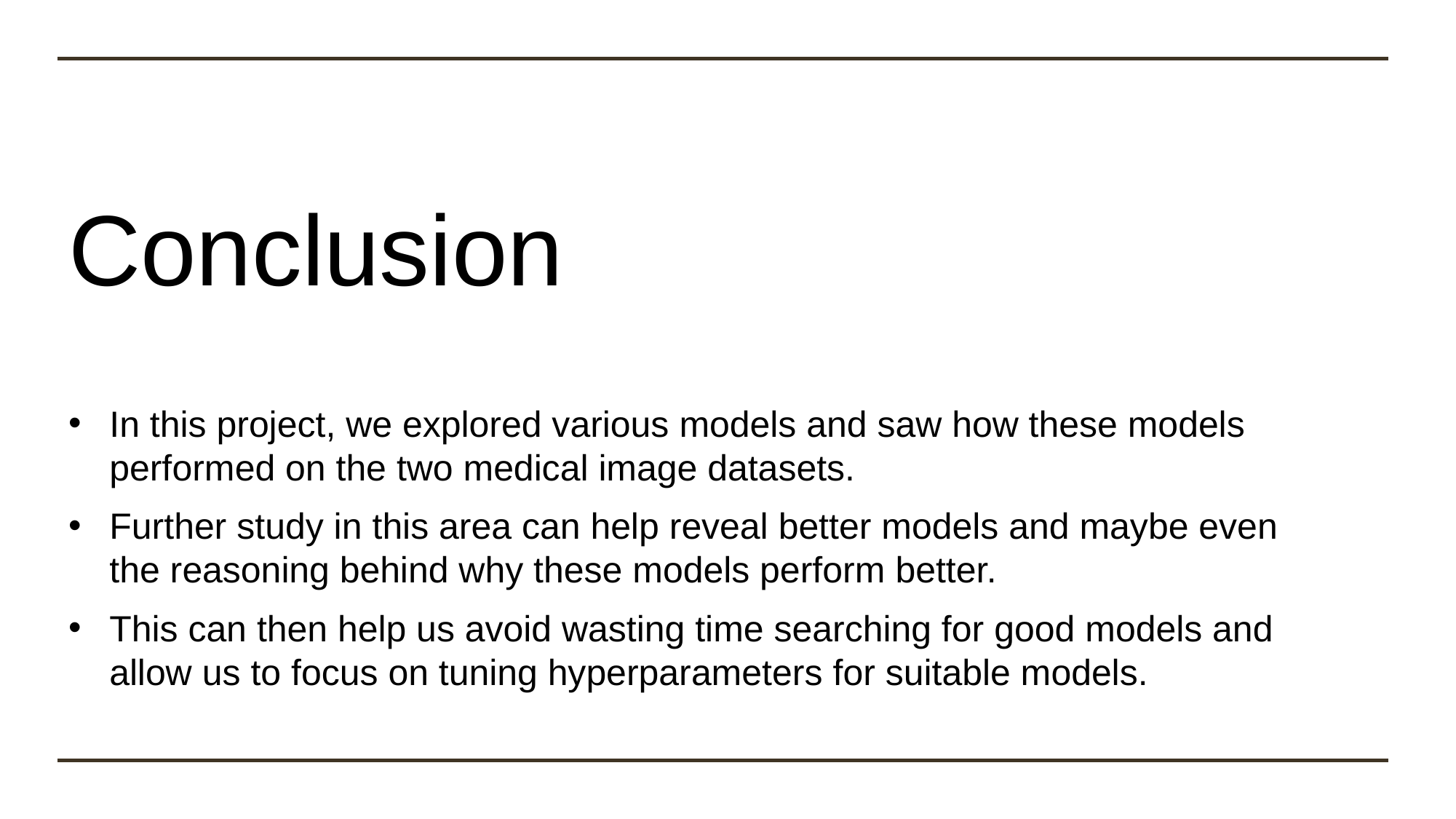

# Conclusion
In this project, we explored various models and saw how these models performed on the two medical image datasets.
Further study in this area can help reveal better models and maybe even the reasoning behind why these models perform better.
This can then help us avoid wasting time searching for good models and allow us to focus on tuning hyperparameters for suitable models.